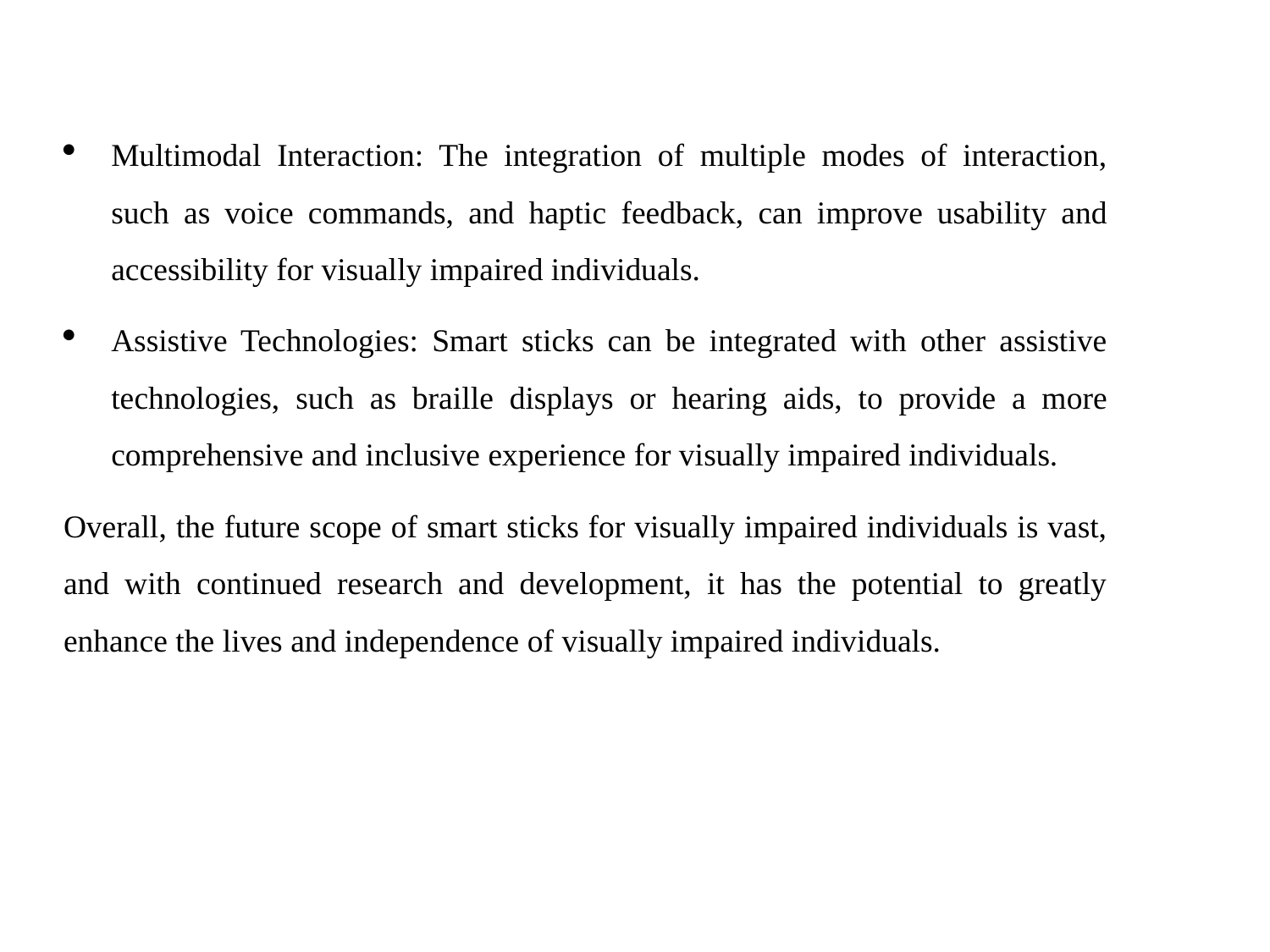

Multimodal Interaction: The integration of multiple modes of interaction, such as voice commands, and haptic feedback, can improve usability and accessibility for visually impaired individuals.
Assistive Technologies: Smart sticks can be integrated with other assistive technologies, such as braille displays or hearing aids, to provide a more comprehensive and inclusive experience for visually impaired individuals.
Overall, the future scope of smart sticks for visually impaired individuals is vast, and with continued research and development, it has the potential to greatly enhance the lives and independence of visually impaired individuals.